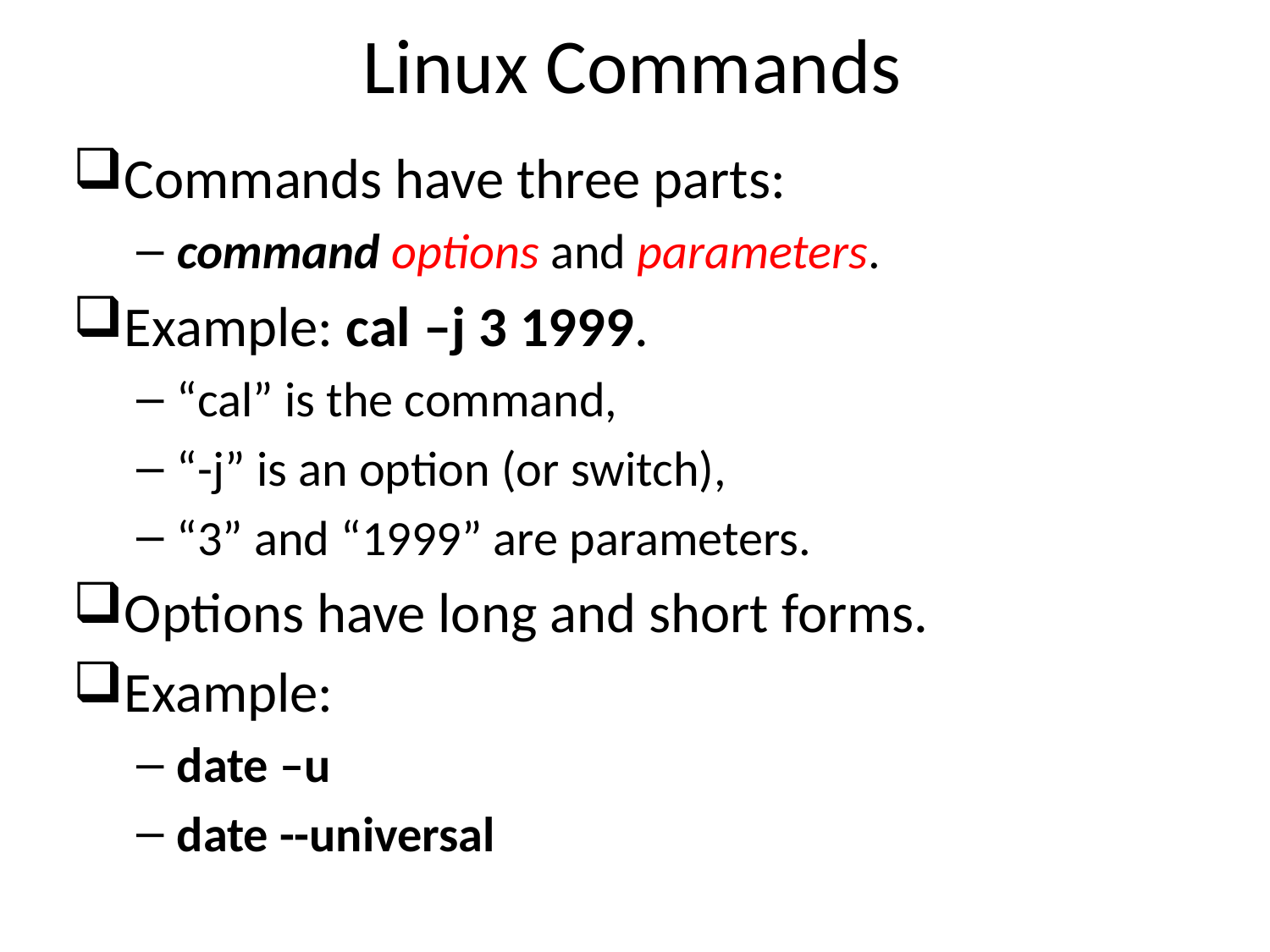

# Linux Commands
Commands have three parts:
command options and parameters.
Example: cal –j 3 1999.
“cal” is the command,
“-j” is an option (or switch),
“3” and “1999” are parameters.
Options have long and short forms.
Example:
date –u
date --universal